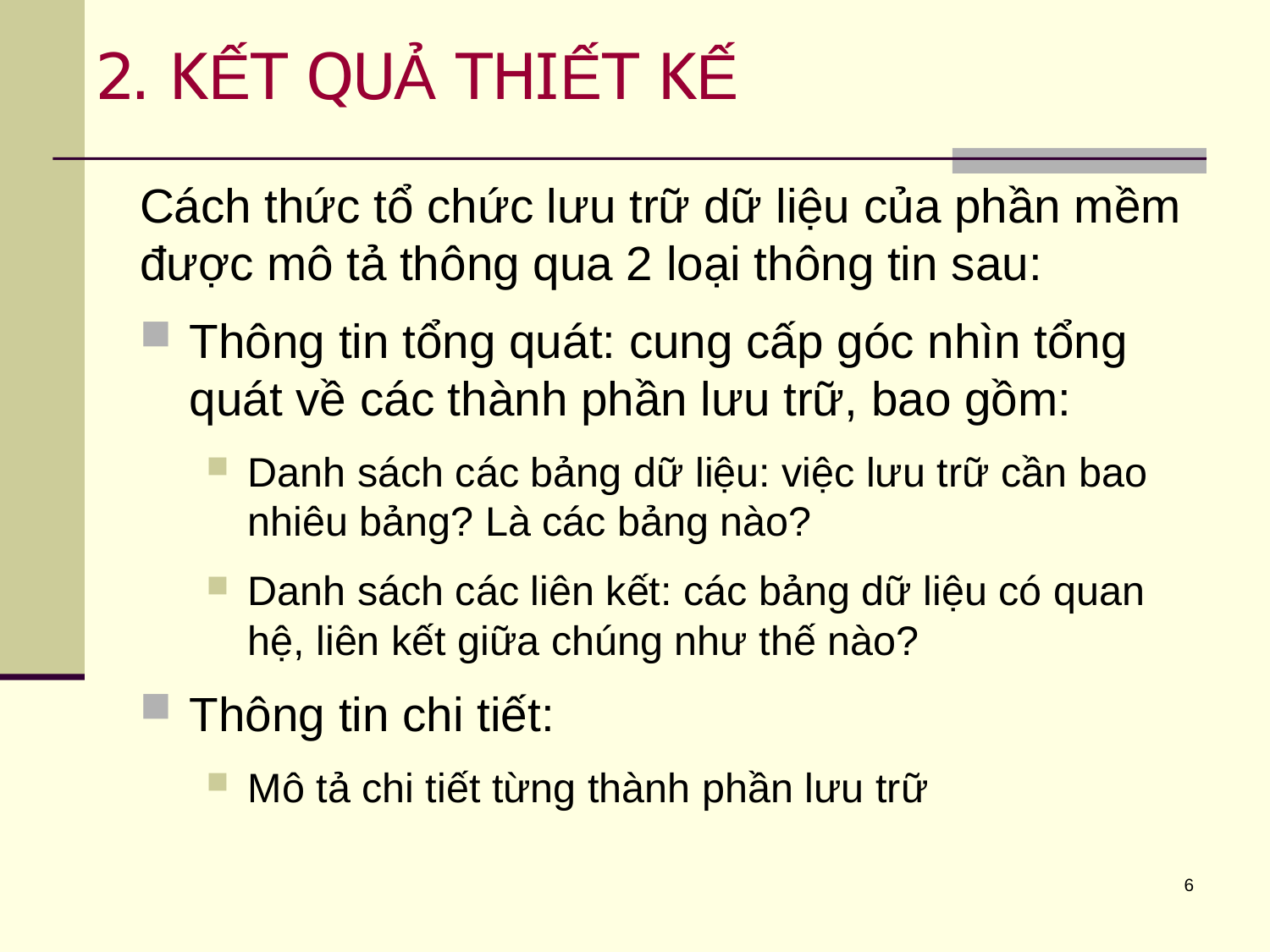

# 2. KẾT QUẢ THIẾT KẾ
Cách thức tổ chức lưu trữ dữ liệu của phần mềm được mô tả thông qua 2 loại thông tin sau:
Thông tin tổng quát: cung cấp góc nhìn tổng quát về các thành phần lưu trữ, bao gồm:
Danh sách các bảng dữ liệu: việc lưu trữ cần bao nhiêu bảng? Là các bảng nào?
Danh sách các liên kết: các bảng dữ liệu có quan hệ, liên kết giữa chúng như thế nào?
Thông tin chi tiết:
Mô tả chi tiết từng thành phần lưu trữ
6